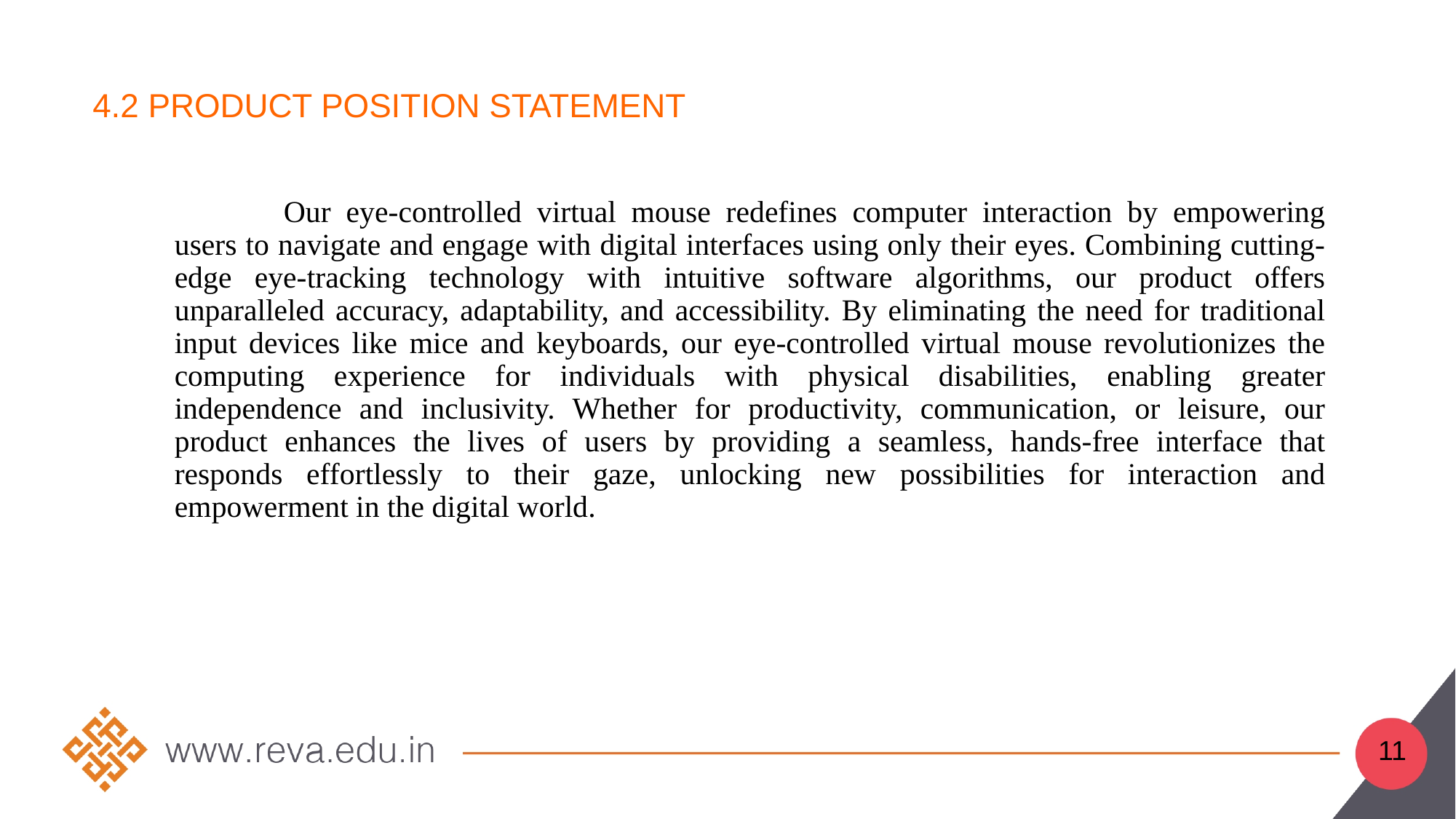

# 4.2 Product position statement
	Our eye-controlled virtual mouse redefines computer interaction by empowering users to navigate and engage with digital interfaces using only their eyes. Combining cutting-edge eye-tracking technology with intuitive software algorithms, our product offers unparalleled accuracy, adaptability, and accessibility. By eliminating the need for traditional input devices like mice and keyboards, our eye-controlled virtual mouse revolutionizes the computing experience for individuals with physical disabilities, enabling greater independence and inclusivity. Whether for productivity, communication, or leisure, our product enhances the lives of users by providing a seamless, hands-free interface that responds effortlessly to their gaze, unlocking new possibilities for interaction and empowerment in the digital world.
11